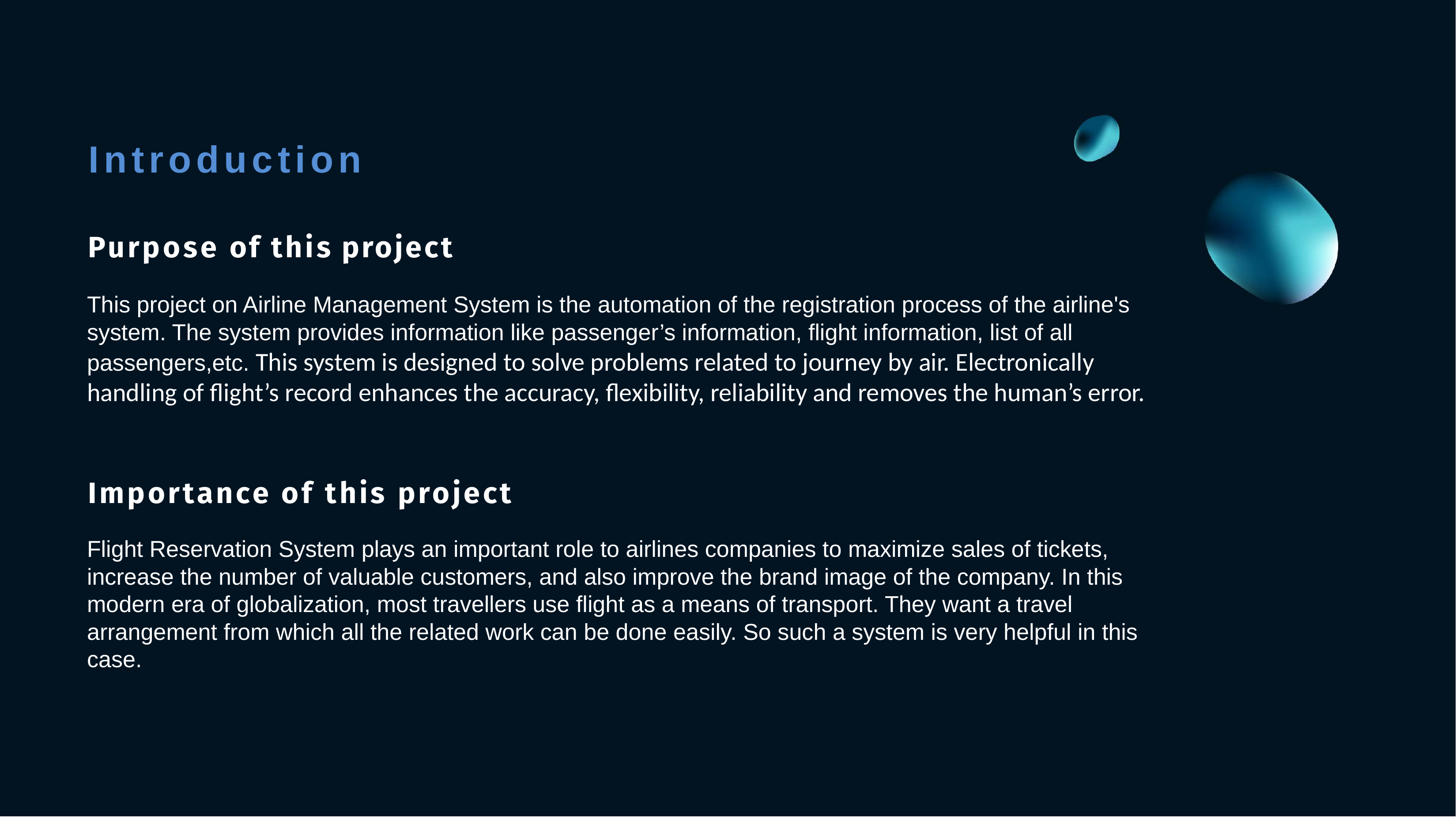

# Introduction
Purpose of this project

This project on Airline Management System is the automation of the registration process of the airline's system. The system provides information like passenger’s information, flight information, list of all passengers,etc. This system is designed to solve problems related to journey by air. Electronically handling of flight’s record enhances the accuracy, flexibility, reliability and removes the human’s error.

Importance of this project

Flight Reservation System plays an important role to airlines companies to maximize sales of tickets, increase the number of valuable customers, and also improve the brand image of the company. In this modern era of globalization, most travellers use ﬂight as a means of transport. They want a travel arrangement from which all the related work can be done easily. So such a system is very helpful in this case.